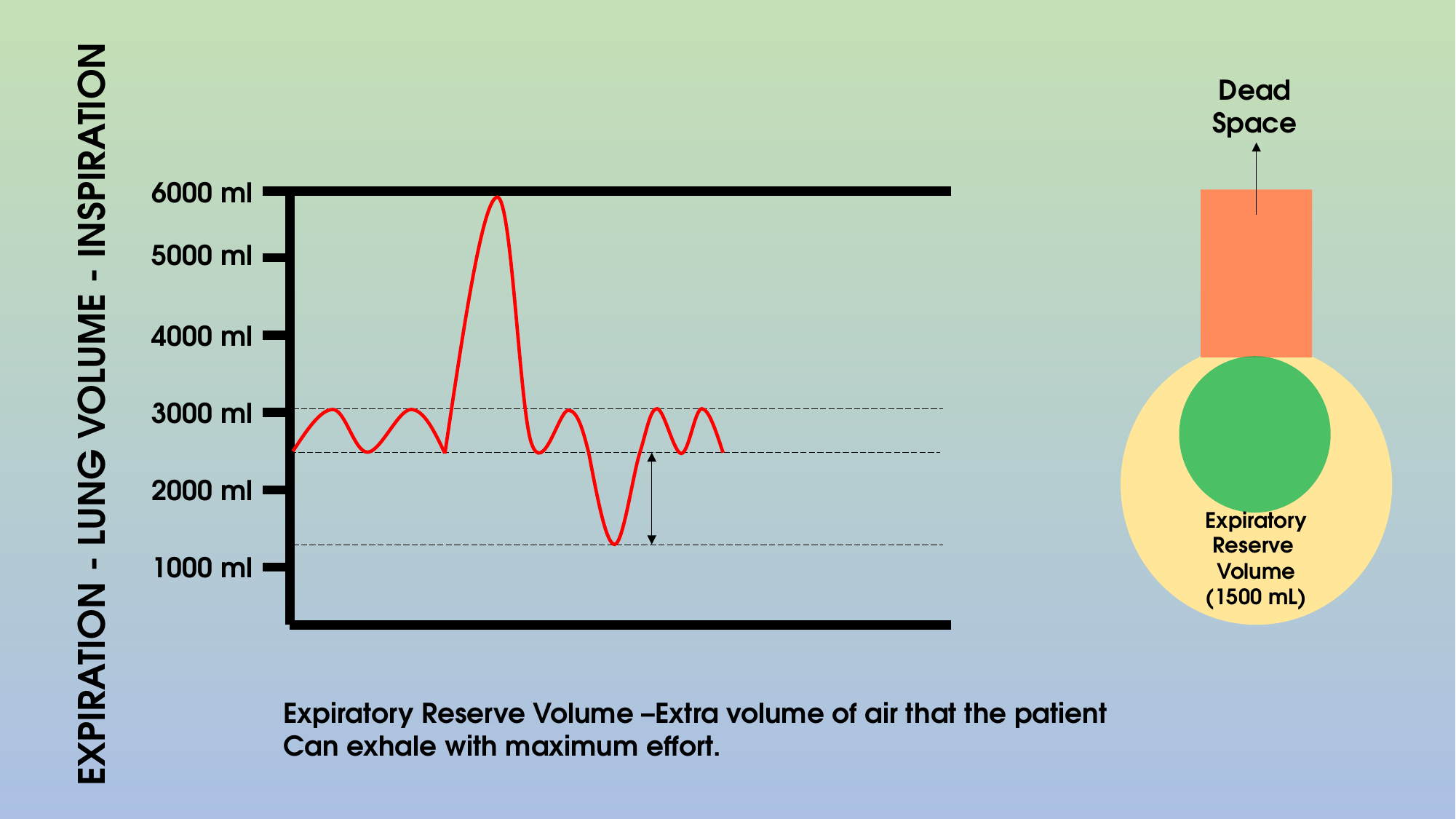

Dead
Space
6000 ml

5000 ml
4000 ml

EXPIRATION - LUNG VOLUME - INSPIRATION
3000 ml

2000 ml
Expiratory
Reserve
Volume
(1500 mL)
1000 ml
Expiratory Reserve Volume –Extra volume of air that the patient
Can exhale with maximum effort.